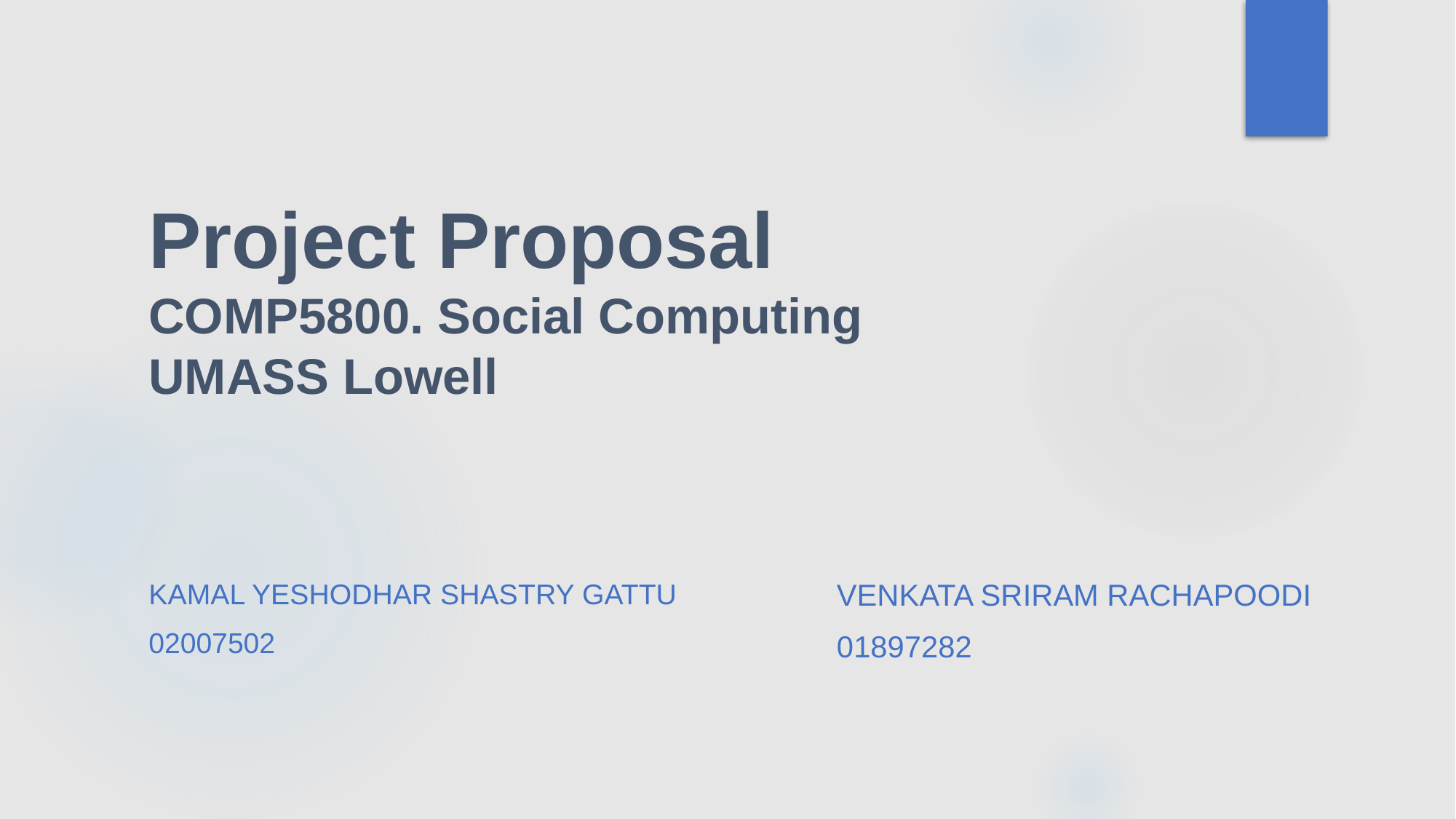

# Project Proposal COMP5800. Social Computing UMASS Lowell
Kamal Yeshodhar shastry gattu
02007502
Venkata Sriram rachapoodi
01897282